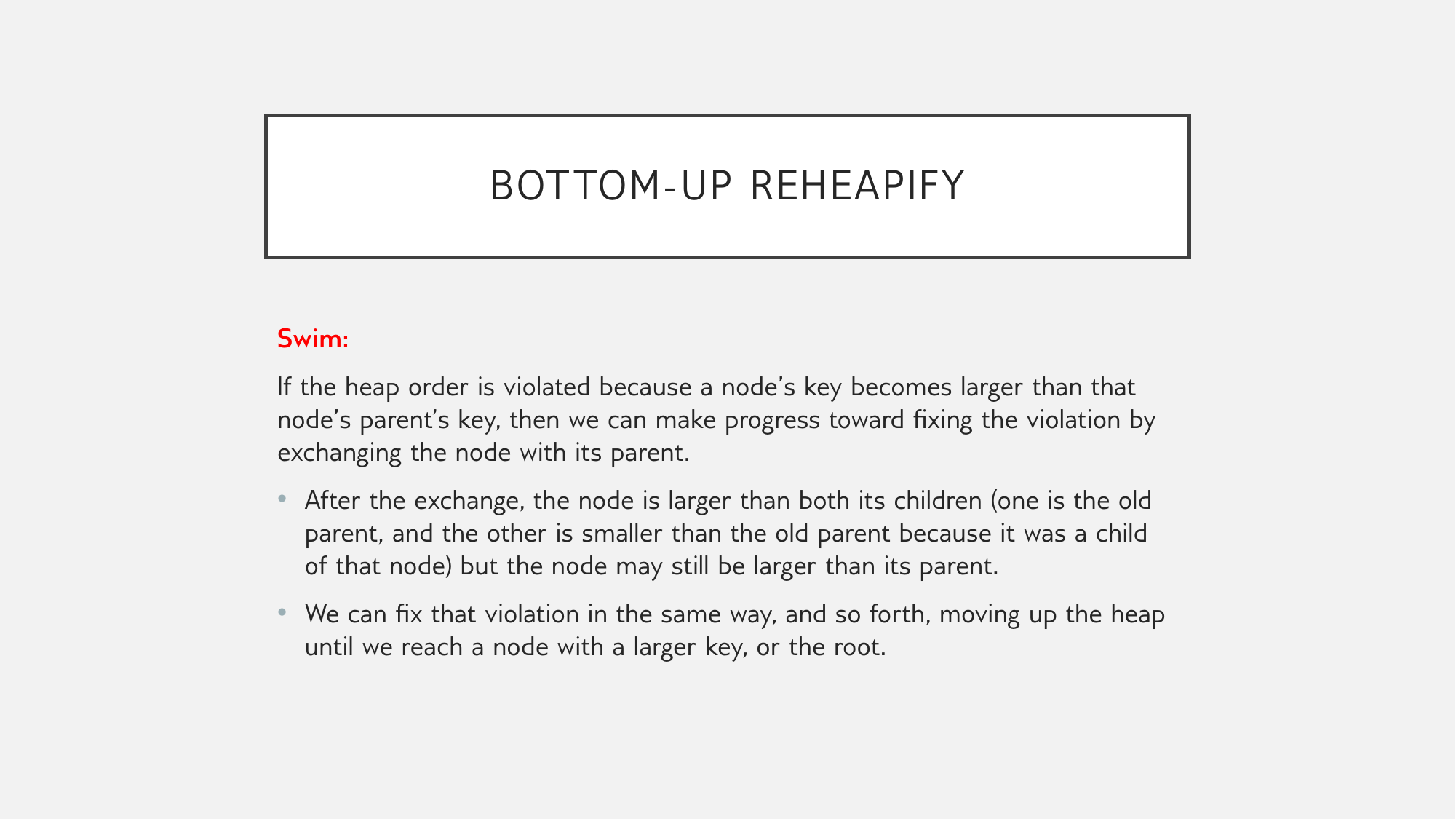

# Bottom-Up Reheapify
Swim:
If the heap order is violated because a node’s key becomes larger than that node’s parent’s key, then we can make progress toward fixing the violation by exchanging the node with its parent.
After the exchange, the node is larger than both its children (one is the old parent, and the other is smaller than the old parent because it was a child of that node) but the node may still be larger than its parent.
We can fix that violation in the same way, and so forth, moving up the heap until we reach a node with a larger key, or the root.